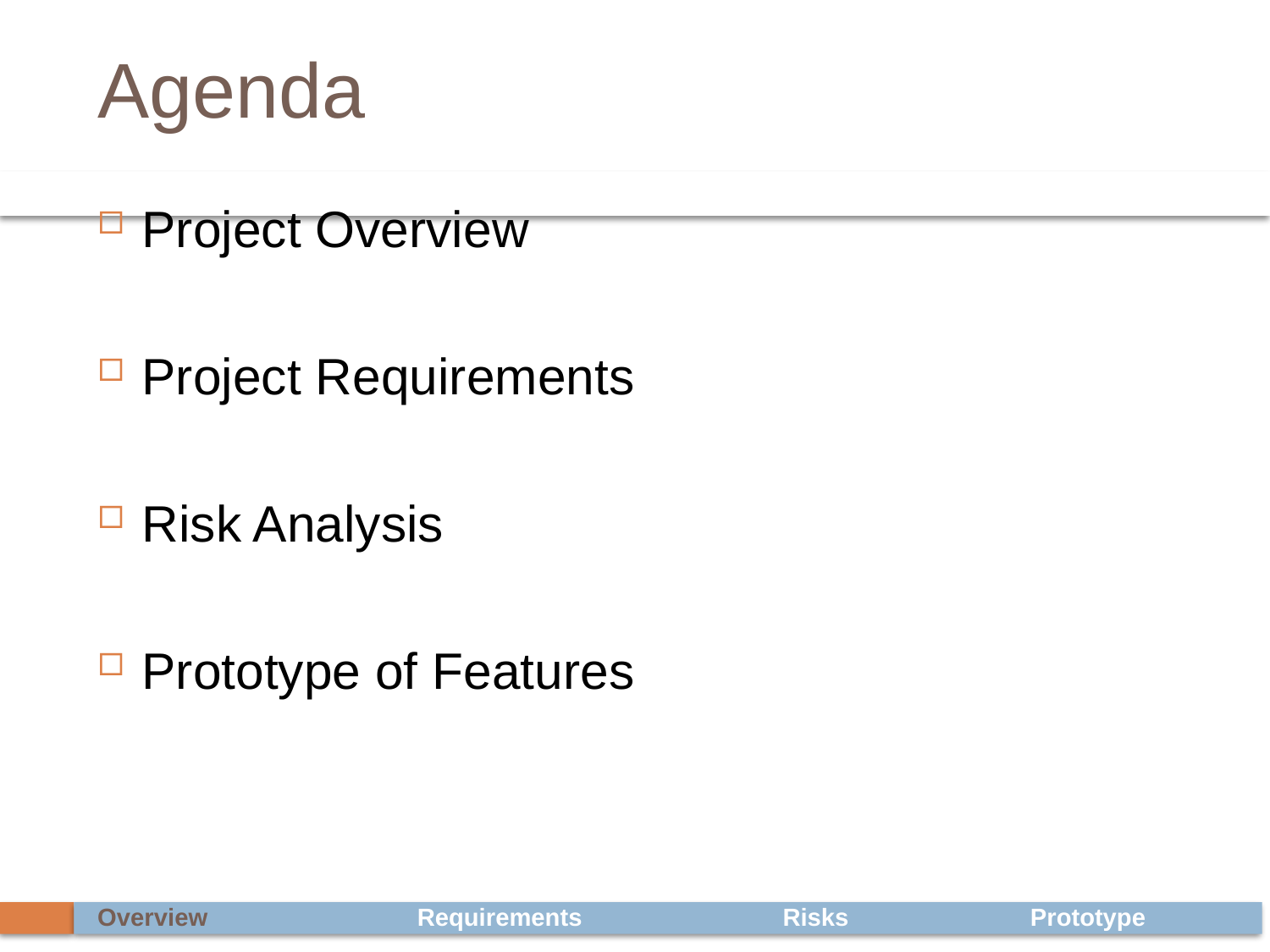

# Agenda
Prototype
Project Overview

Project Requirements

Risk Analysis

Prototype of Features
Prototype
Risks
Overview
Requirements